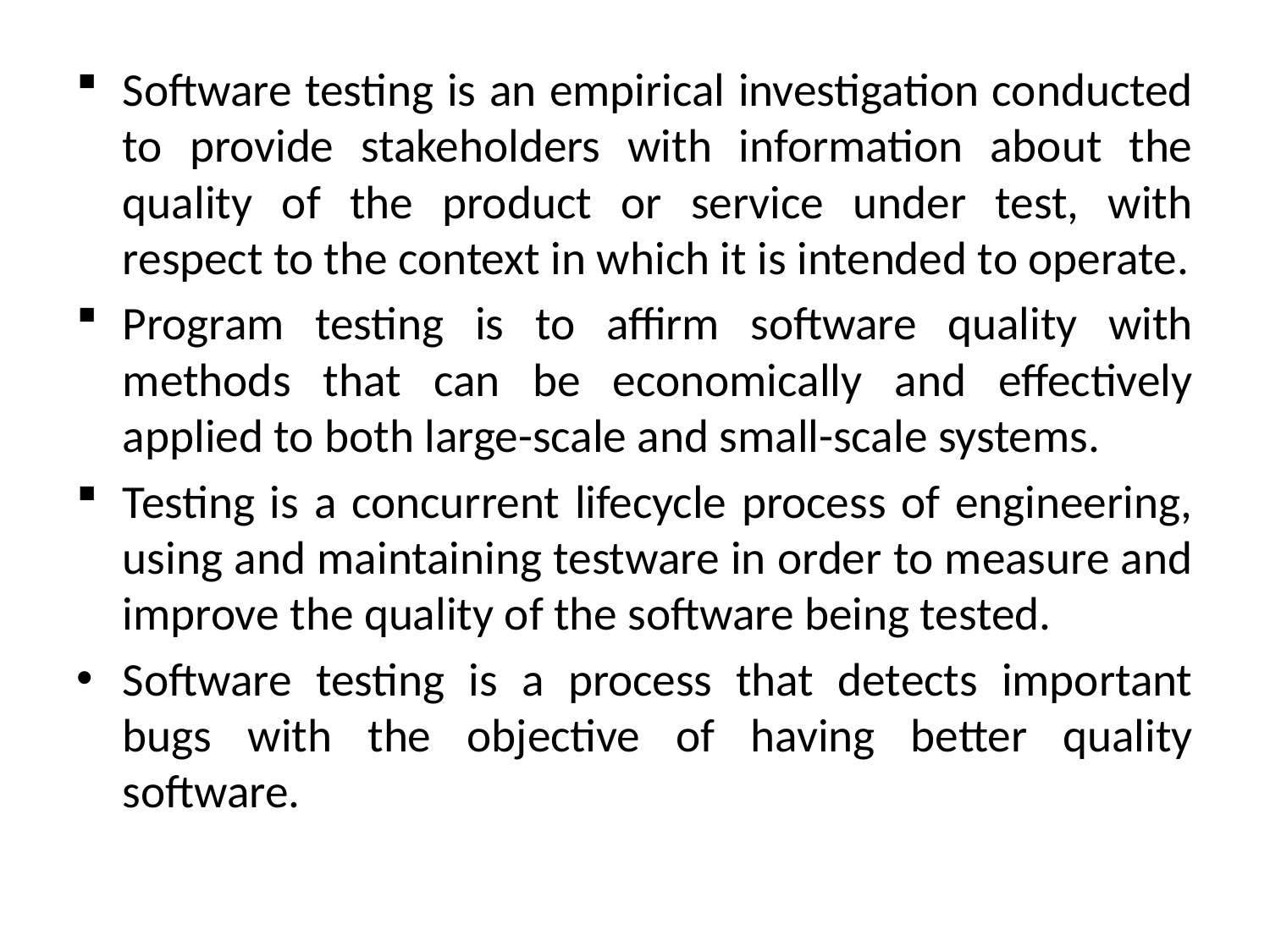

Software testing is an empirical investigation conducted to provide stakeholders with information about the quality of the product or service under test, with respect to the context in which it is intended to operate.
Program testing is to affirm software quality with methods that can be economically and effectively applied to both large-scale and small-scale systems.
Testing is a concurrent lifecycle process of engineering, using and maintaining testware in order to measure and improve the quality of the software being tested.
Software testing is a process that detects important bugs with the objective of having better quality software.